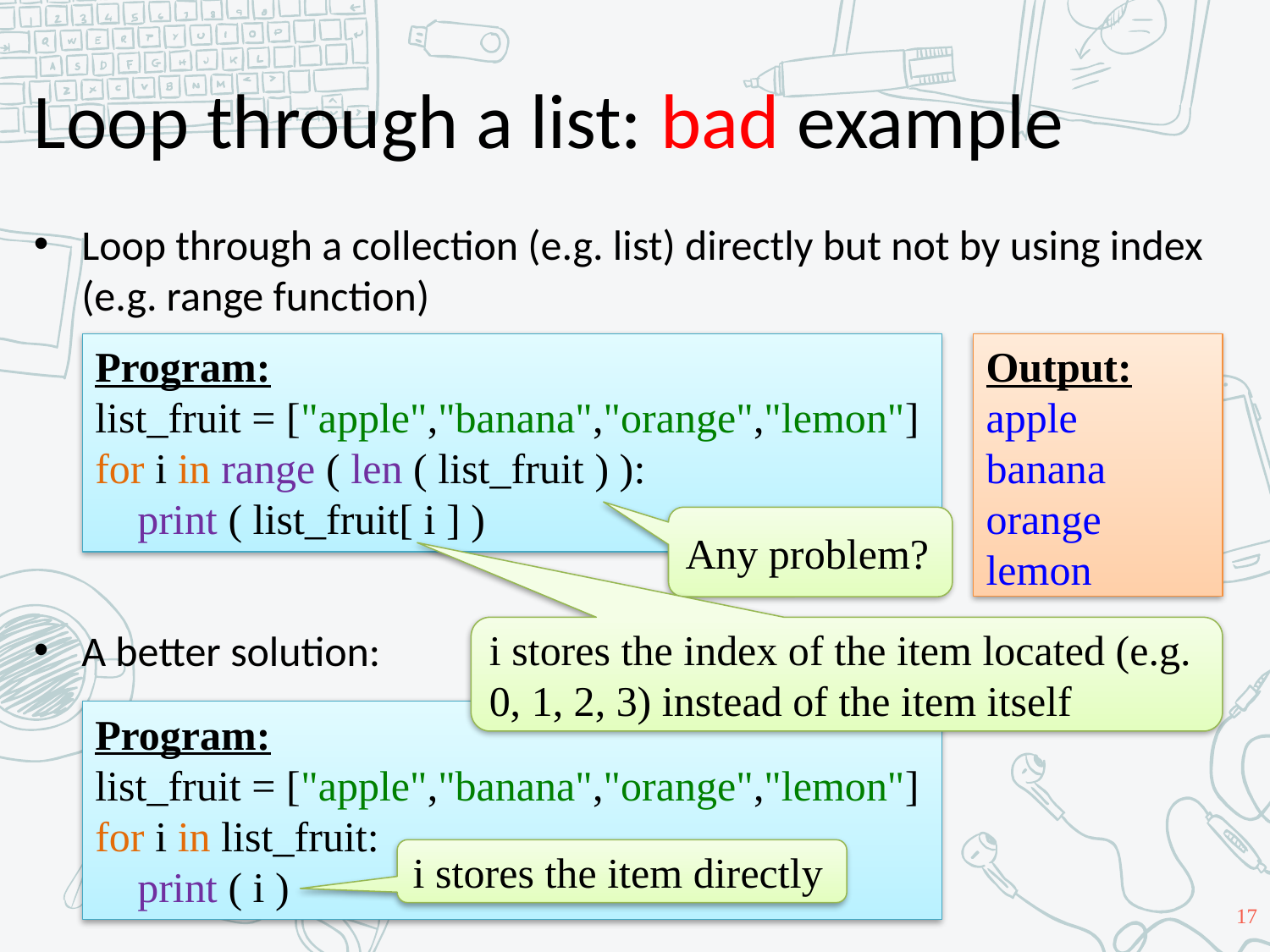

# Loop through a list: bad example
Loop through a collection (e.g. list) directly but not by using index (e.g. range function)

A better solution:
Program:
list_fruit = ["apple","banana","orange","lemon"]
for i in range ( len ( list_fruit ) ):
    print ( list_fruit[ i ] )

Output:
apple
banana
orange
lemon
Any problem?
i stores the index of the item located (e.g. 0, 1, 2, 3) instead of the item itself
Program:
list_fruit = ["apple","banana","orange","lemon"]
for i in list_fruit:
    print ( i )
i stores the item directly
17